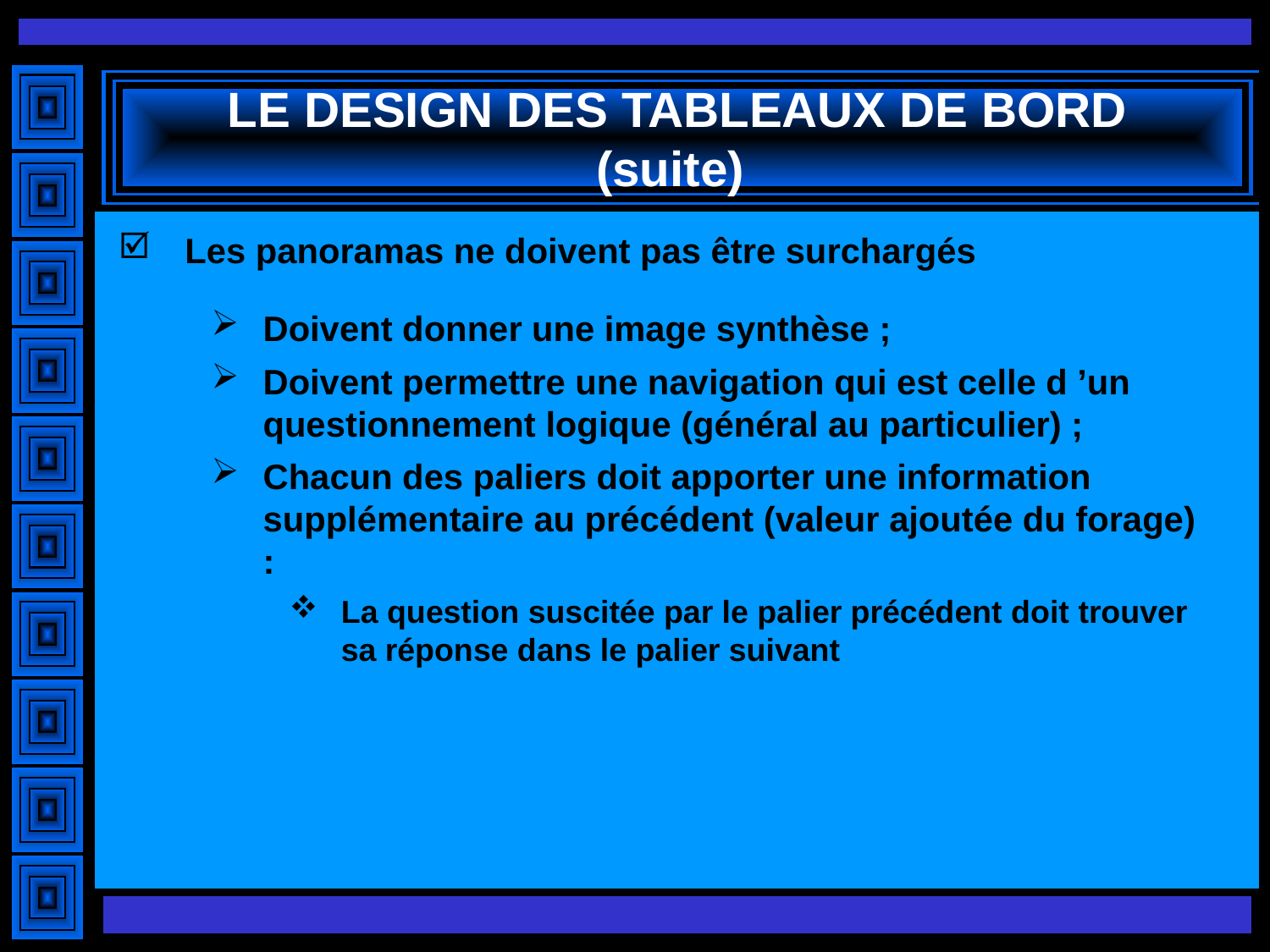

# LE DESIGN DES TABLEAUX DE BORD (suite)
Les panoramas ne doivent pas être surchargés
Doivent donner une image synthèse ;
Doivent permettre une navigation qui est celle d ’un questionnement logique (général au particulier) ;
Chacun des paliers doit apporter une information supplémentaire au précédent (valeur ajoutée du forage)  :
La question suscitée par le palier précédent doit trouver sa réponse dans le palier suivant